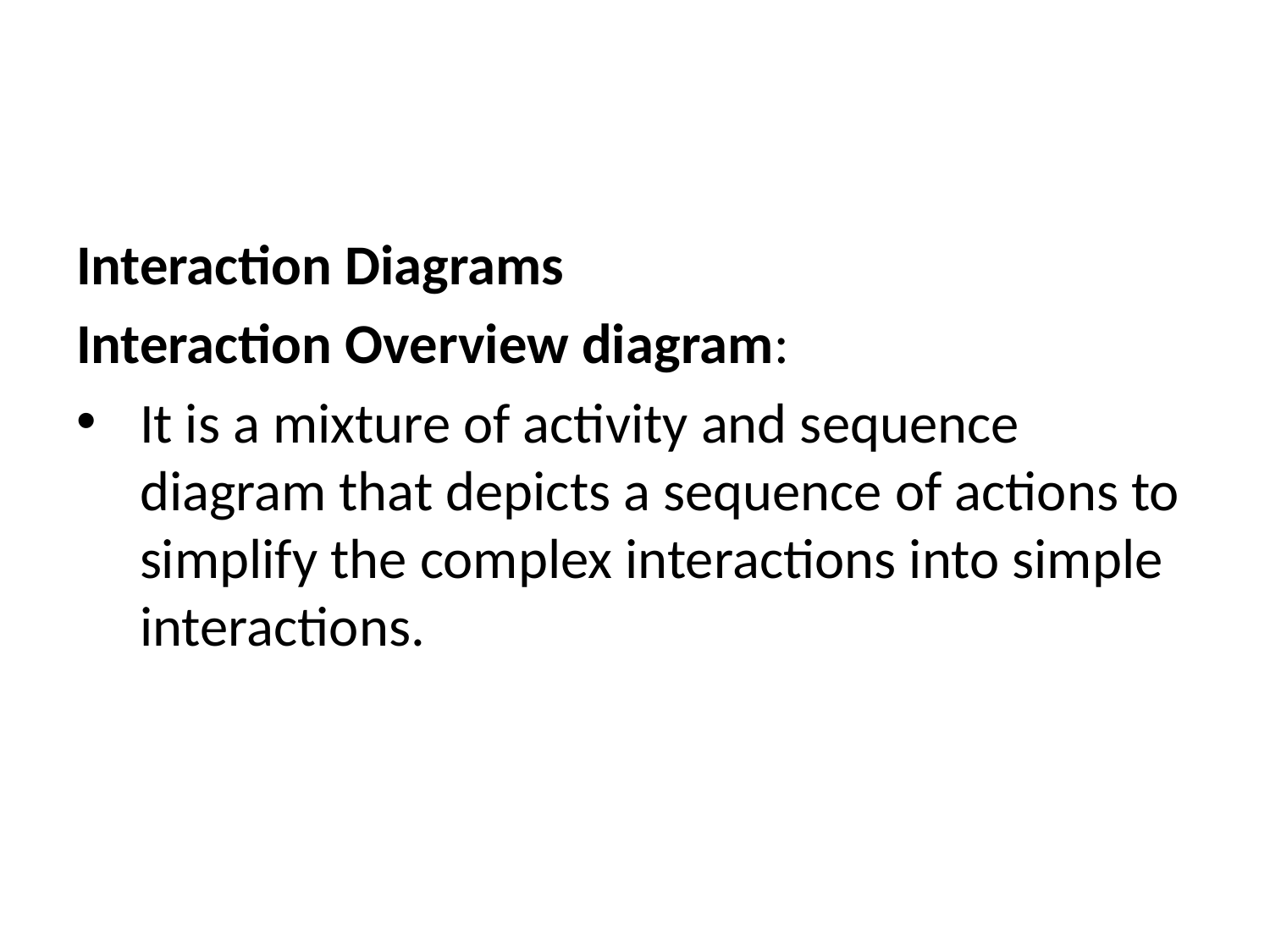

Interaction Diagrams
Interaction Overview diagram:
It is a mixture of activity and sequence diagram that depicts a sequence of actions to simplify the complex interactions into simple interactions.